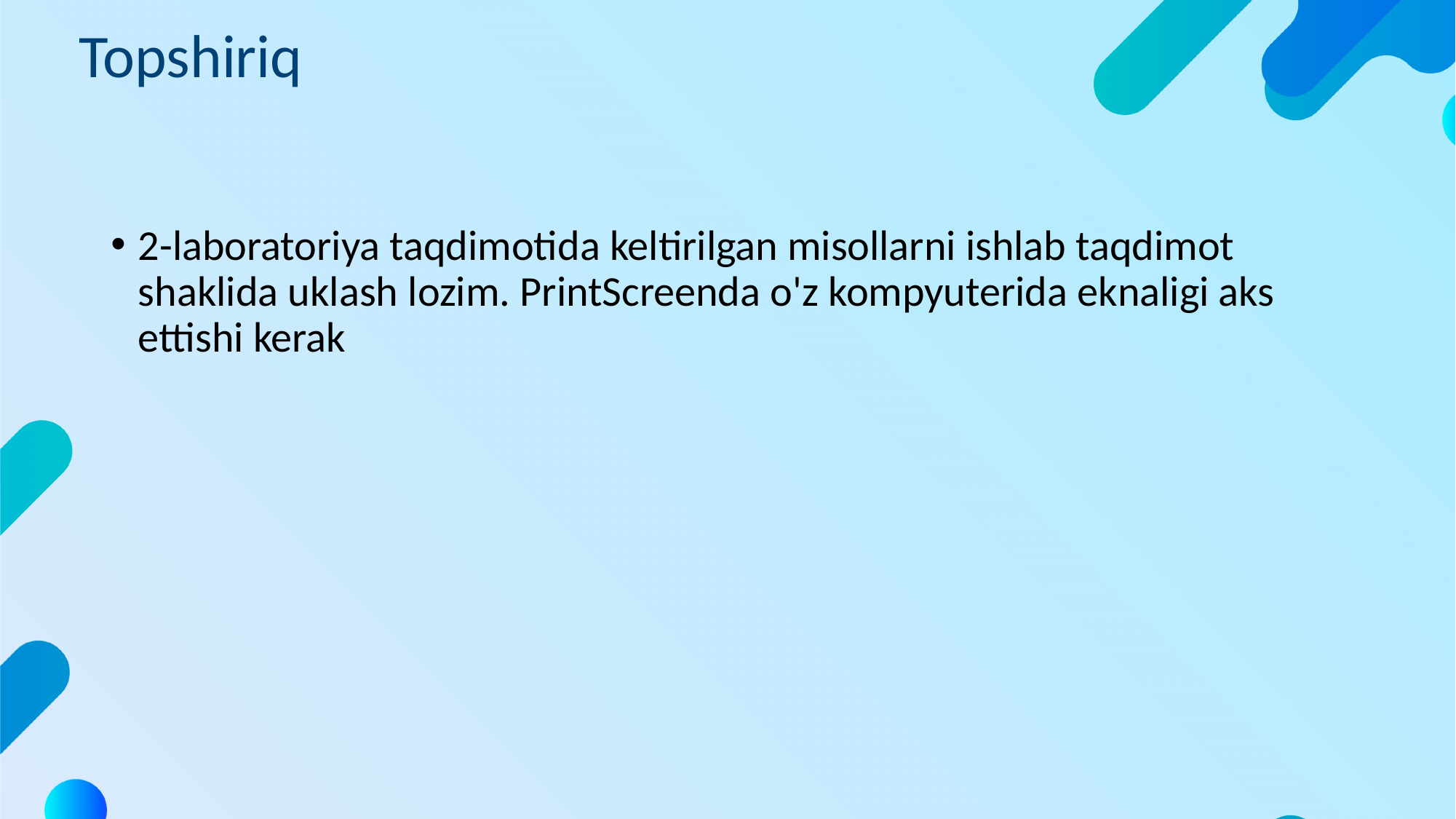

# Topshiriq
2-laboratoriya taqdimotida keltirilgan misollarni ishlab taqdimot shaklida uklash lozim. PrintScreenda o'z kompyuterida eknaligi aks ettishi kerak